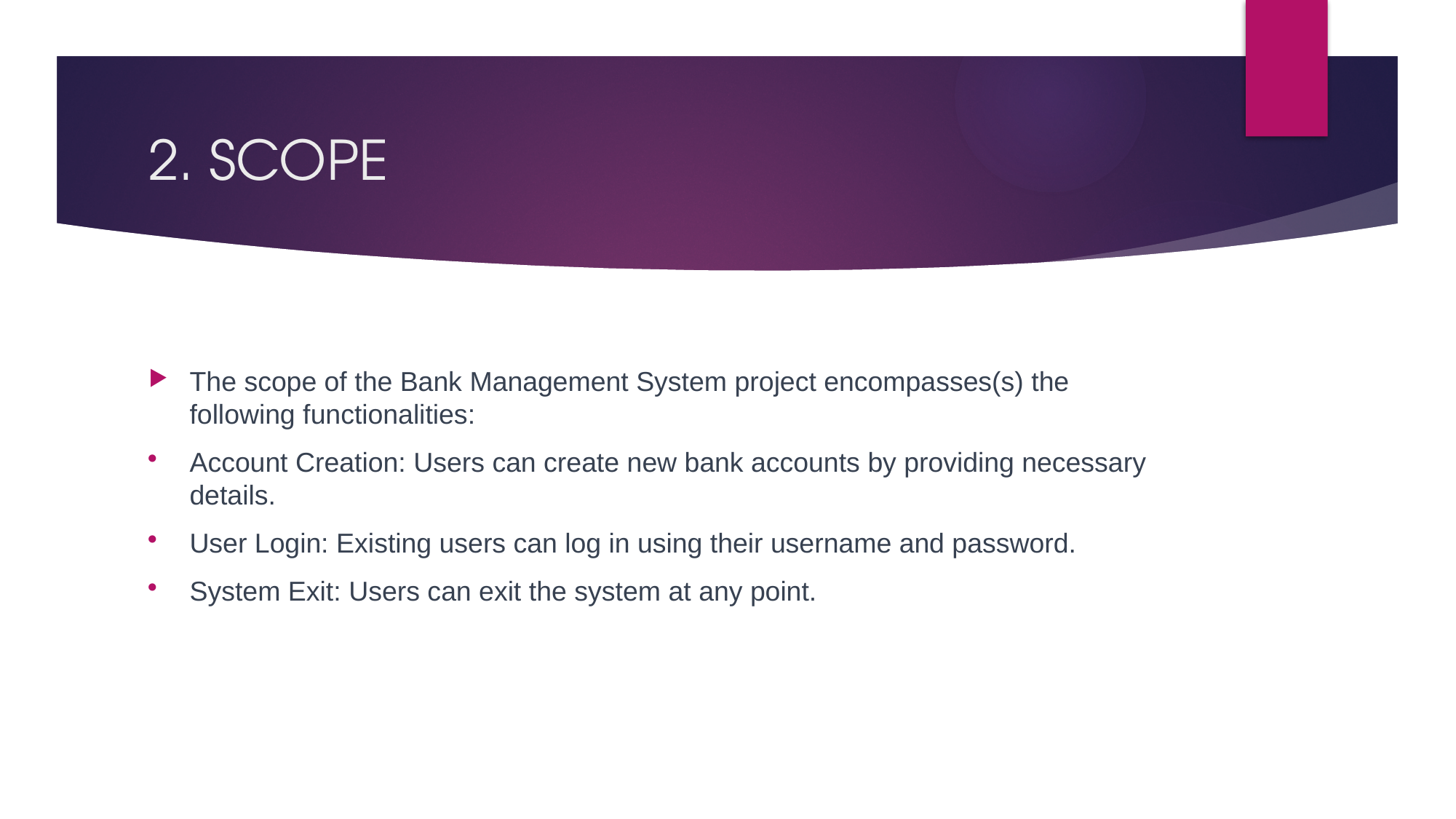

# 2. SCOPE

The scope of the Bank Management System project encompasses(s) the following functionalities:
Account Creation: Users can create new bank accounts by providing necessary details.
User Login: Existing users can log in using their username and password.
System Exit: Users can exit the system at any point.